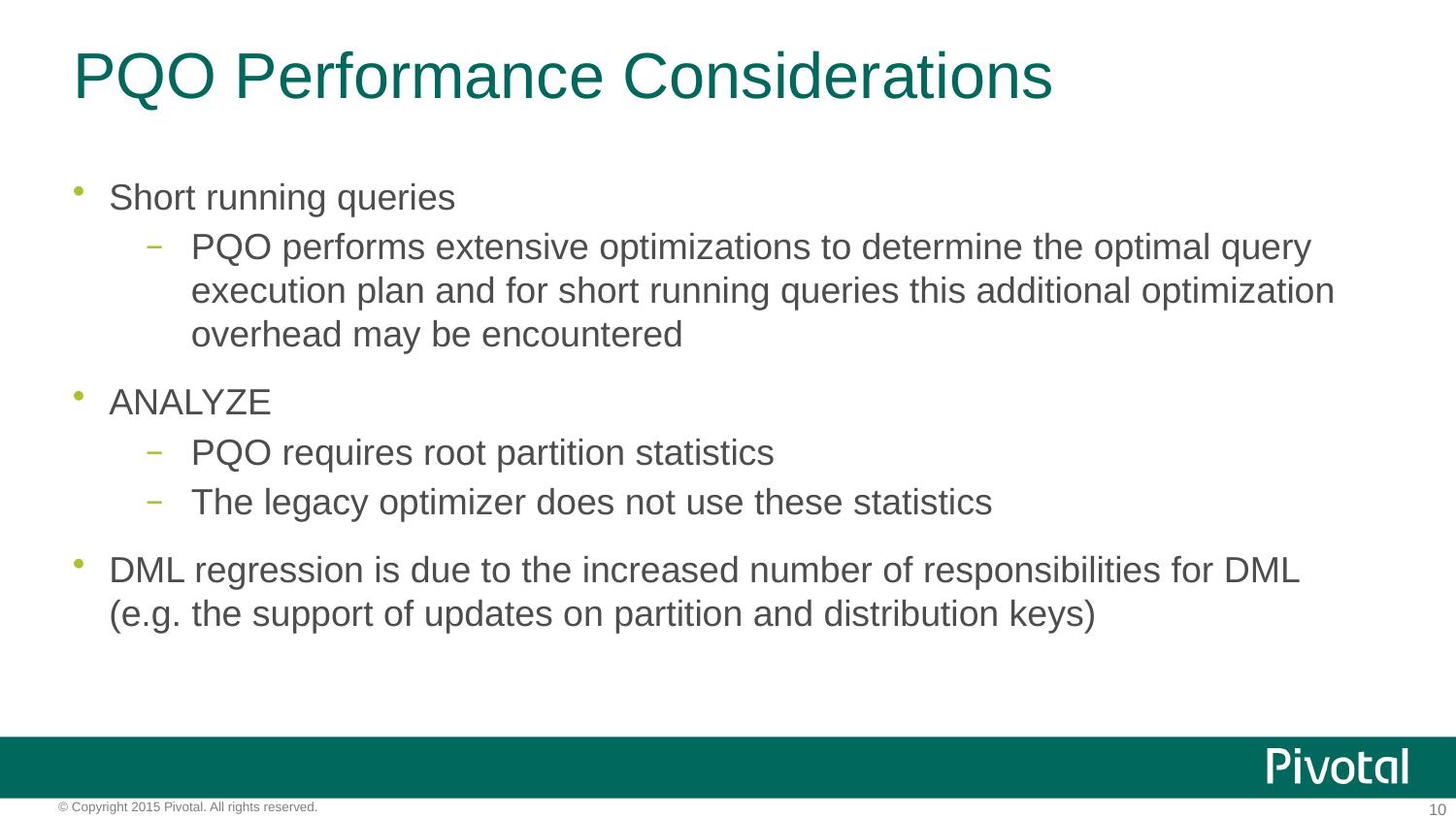

# PQO Performance Considerations
Short running queries
PQO performs extensive optimizations to determine the optimal query execution plan and for short running queries this additional optimization overhead may be encountered
ANALYZE
PQO requires root partition statistics
The legacy optimizer does not use these statistics
DML regression is due to the increased number of responsibilities for DML (e.g. the support of updates on partition and distribution keys)